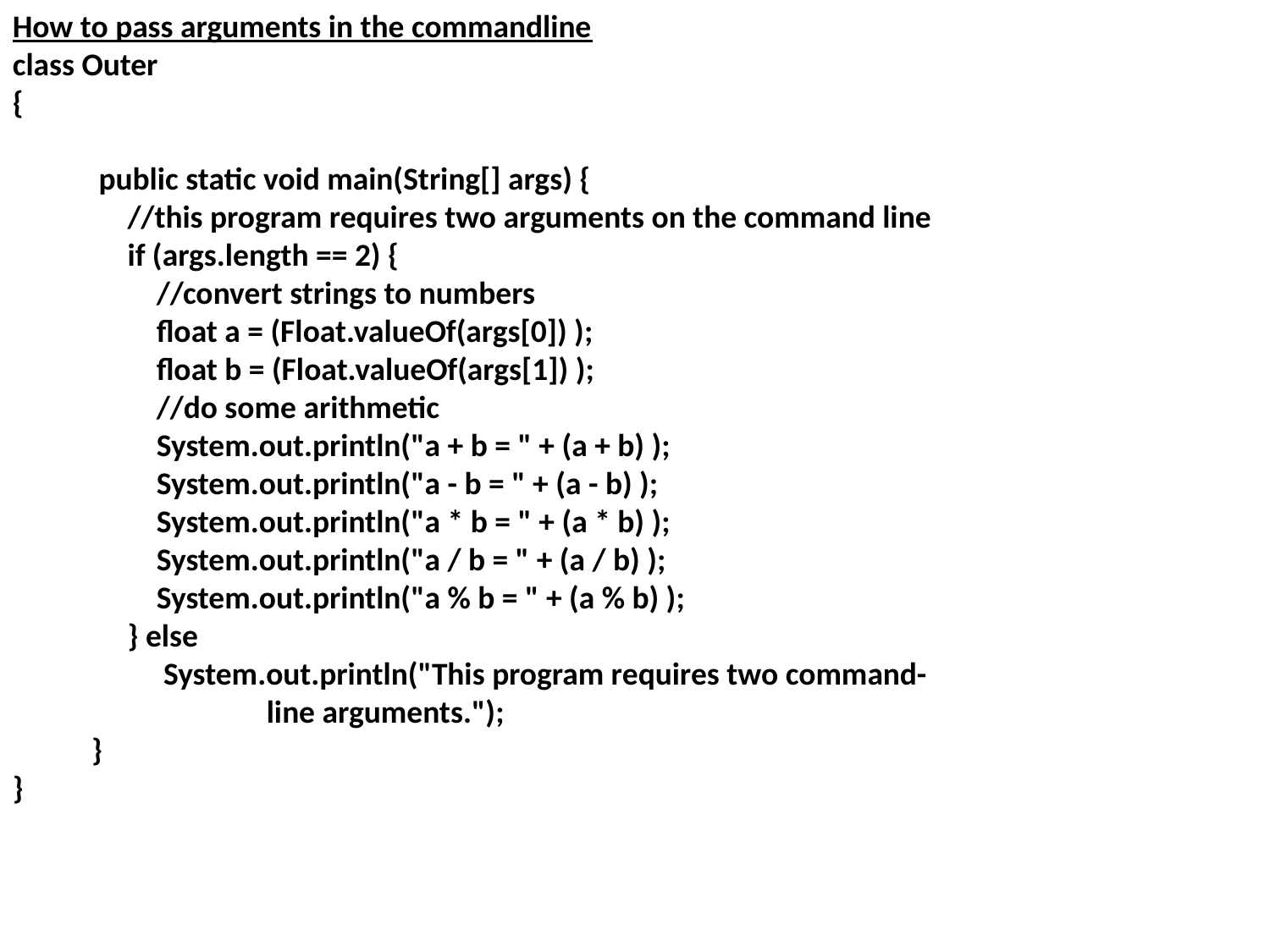

How to pass arguments in the commandline
class Outer
{

            public static void main(String[] args) {
                //this program requires two arguments on the command line
                if (args.length == 2) {
                    //convert strings to numbers
                    float a = (Float.valueOf(args[0]) );
                    float b = (Float.valueOf(args[1]) );
                    //do some arithmetic
                    System.out.println("a + b = " + (a + b) );
                    System.out.println("a - b = " + (a - b) );
                    System.out.println("a * b = " + (a * b) );
                    System.out.println("a / b = " + (a / b) );
                    System.out.println("a % b = " + (a % b) );
                } else
                     System.out.println("This program requires two command-                 		line arguments.");
           }
}